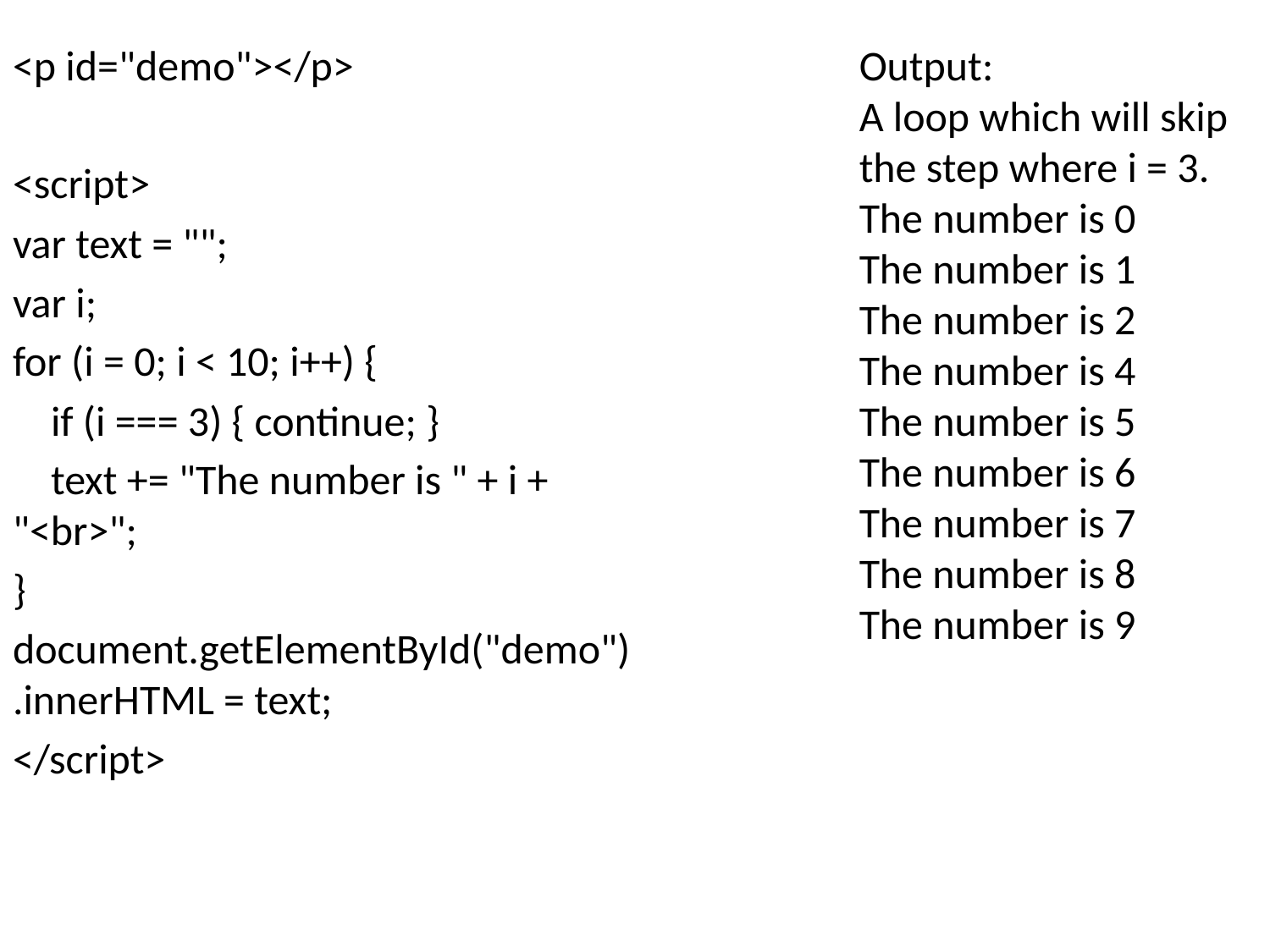

<p id="demo"></p>

<script>
var text = "";
var i;
for (i = 0; i < 10; i++) {
    if (i === 3) { continue; }
    text += "The number is " + i + "<br>";
}
document.getElementById("demo").innerHTML = text;
</script>
Output:
A loop which will skip the step where i = 3.
The number is 0
The number is 1
The number is 2
The number is 4
The number is 5
The number is 6
The number is 7
The number is 8
The number is 9